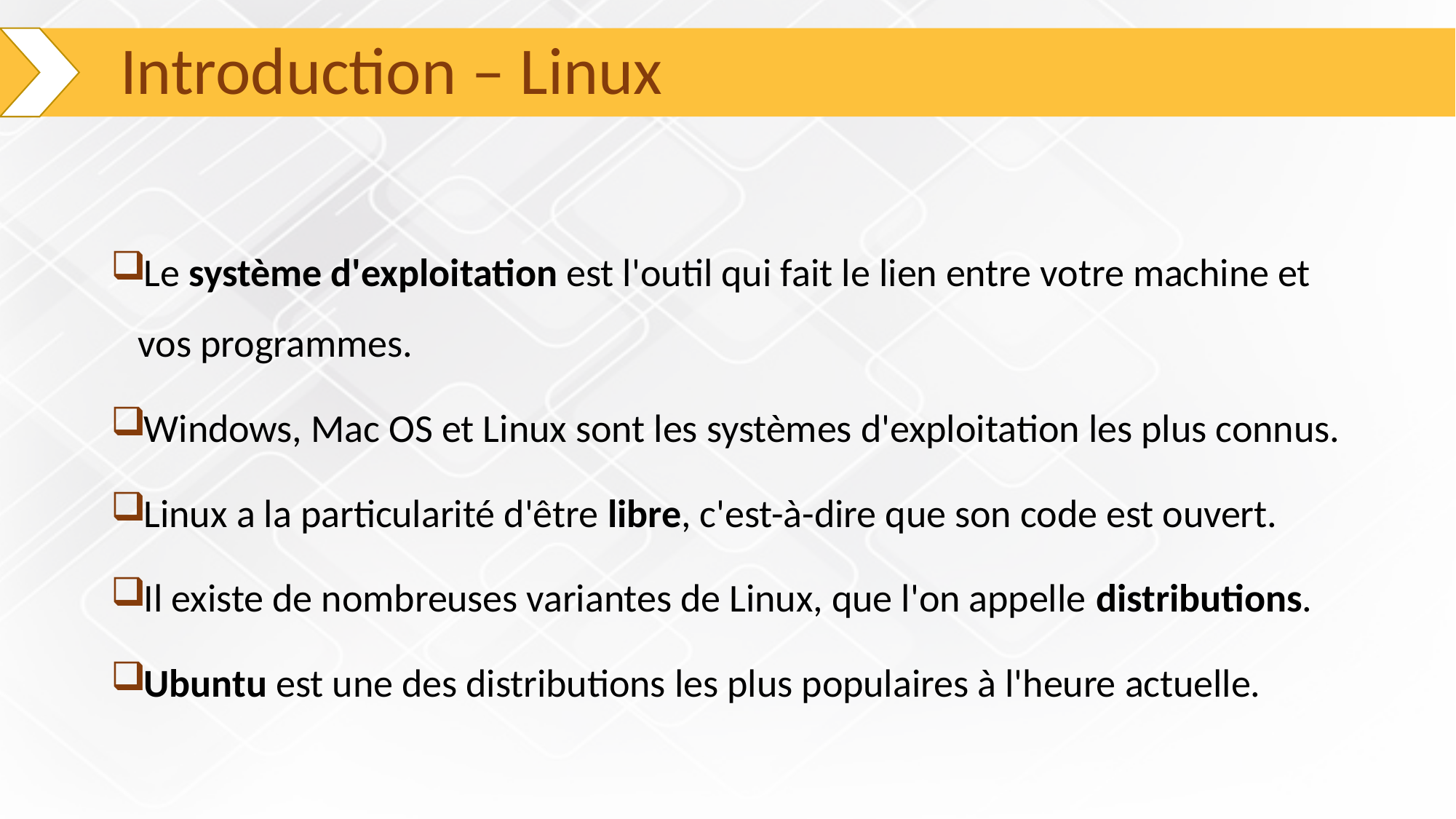

# Introduction – Linux

Le système d'exploitation est l'outil qui fait le lien entre votre machine et vos programmes.
Windows, Mac OS et Linux sont les systèmes d'exploitation les plus connus.
Linux a la particularité d'être libre, c'est-à-dire que son code est ouvert.
Il existe de nombreuses variantes de Linux, que l'on appelle distributions.
Ubuntu est une des distributions les plus populaires à l'heure actuelle.